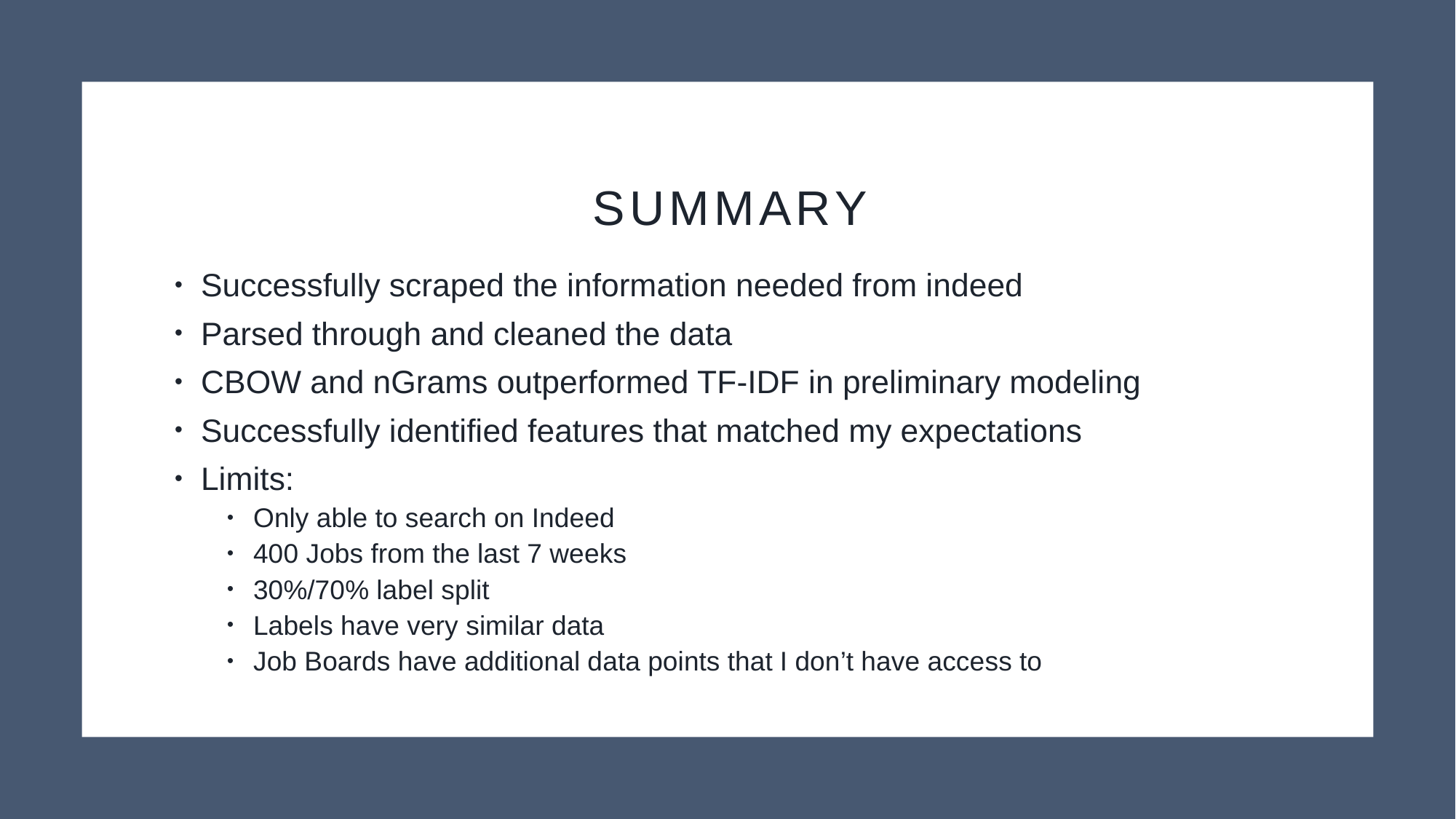

# summary
Successfully scraped the information needed from indeed
Parsed through and cleaned the data
CBOW and nGrams outperformed TF-IDF in preliminary modeling
Successfully identified features that matched my expectations
Limits:
Only able to search on Indeed
400 Jobs from the last 7 weeks
30%/70% label split
Labels have very similar data
Job Boards have additional data points that I don’t have access to